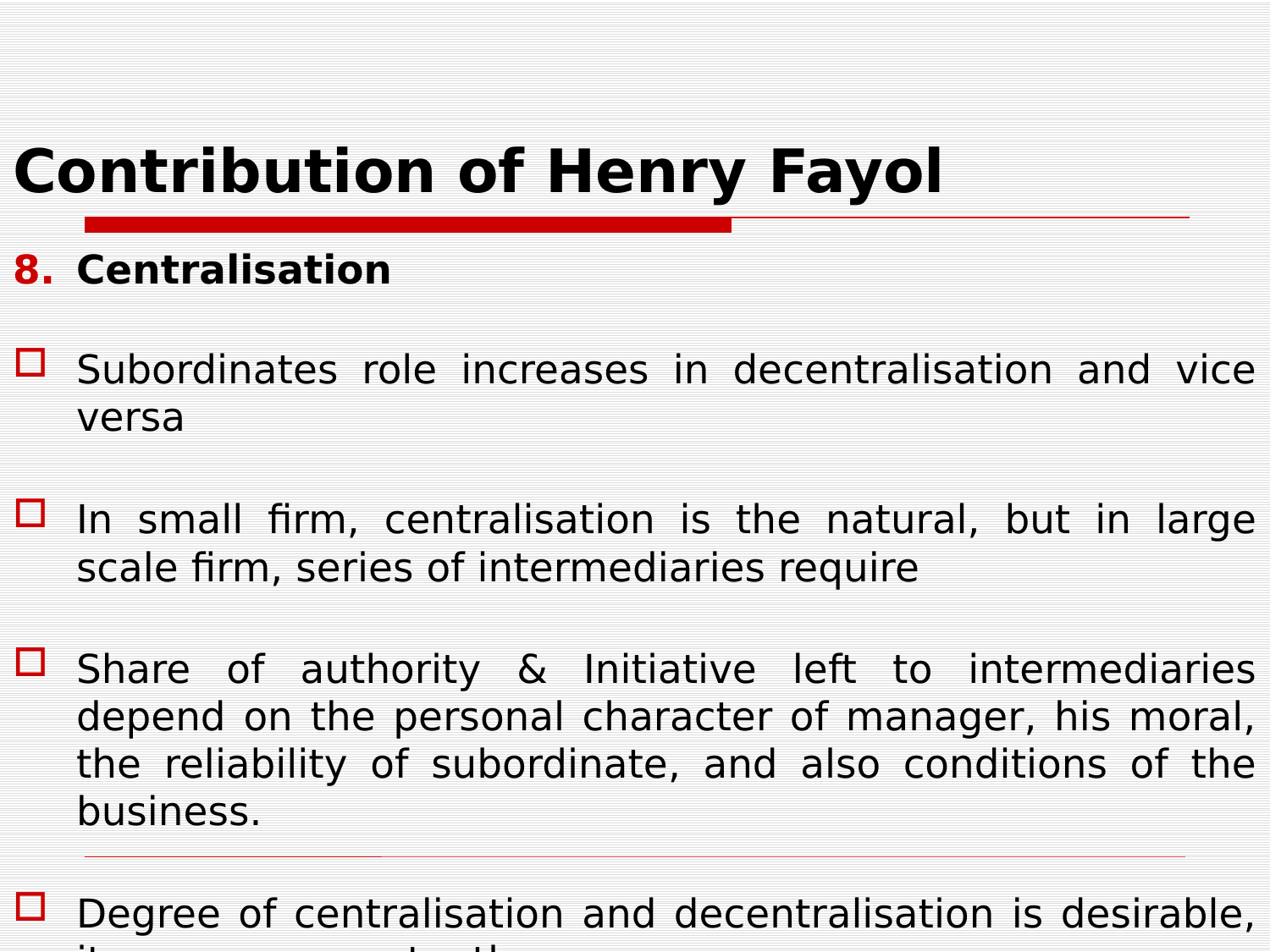

# Contribution of Henry Fayol
Centralisation

Subordinates role increases in decentralisation and vice versa

In small firm, centralisation is the natural, but in large scale firm, series of intermediaries require

Share of authority & Initiative left to intermediaries depend on the personal character of manager, his moral, the reliability of subordinate, and also conditions of the business.

Degree of centralisation and decentralisation is desirable, it may very constantly.